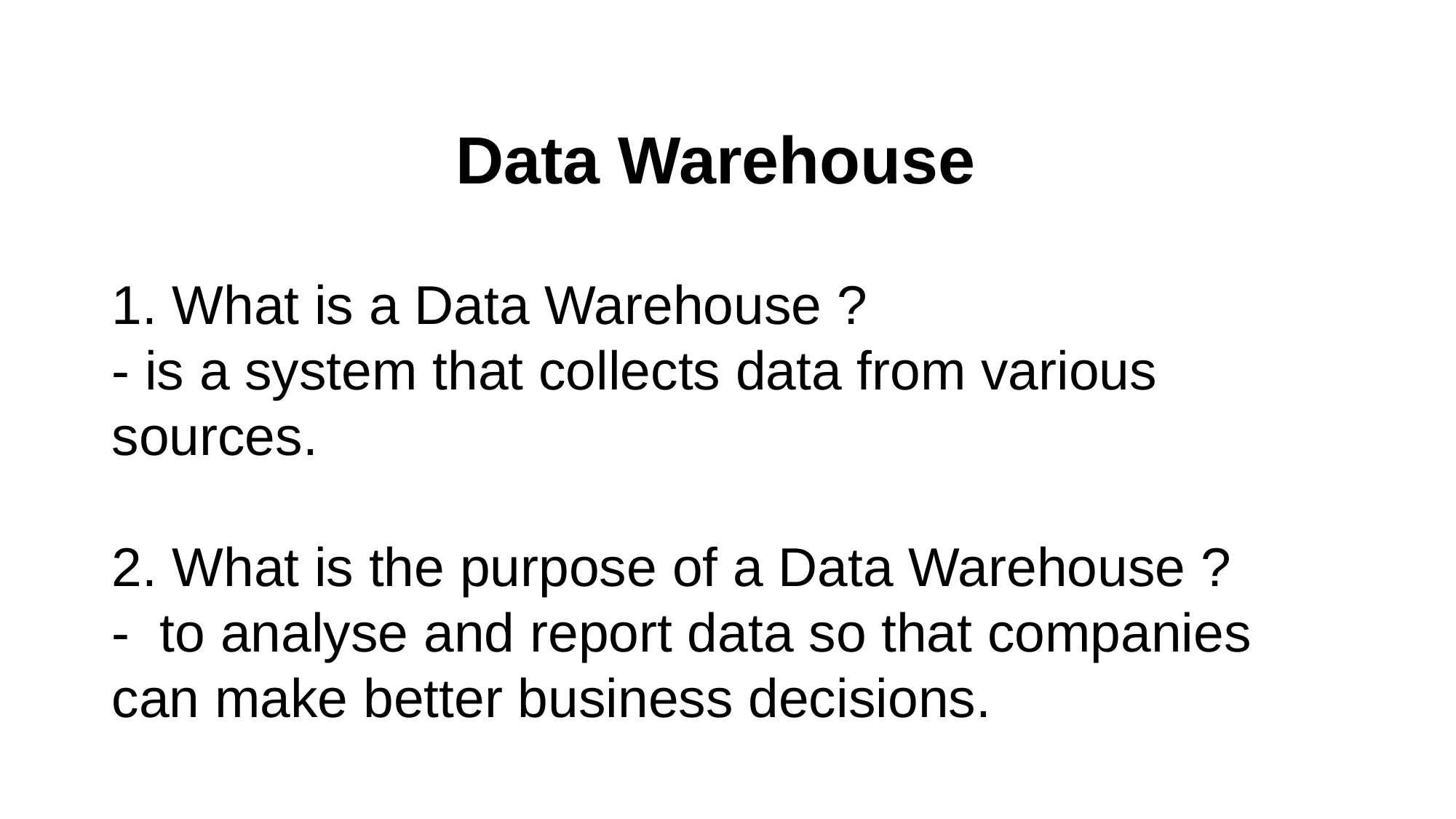

Data Warehouse

1. What is a Data Warehouse ?
- is a system that collects data from various sources.

2. What is the purpose of a Data Warehouse ?
-  to analyse and report data so that companies can make better business decisions.